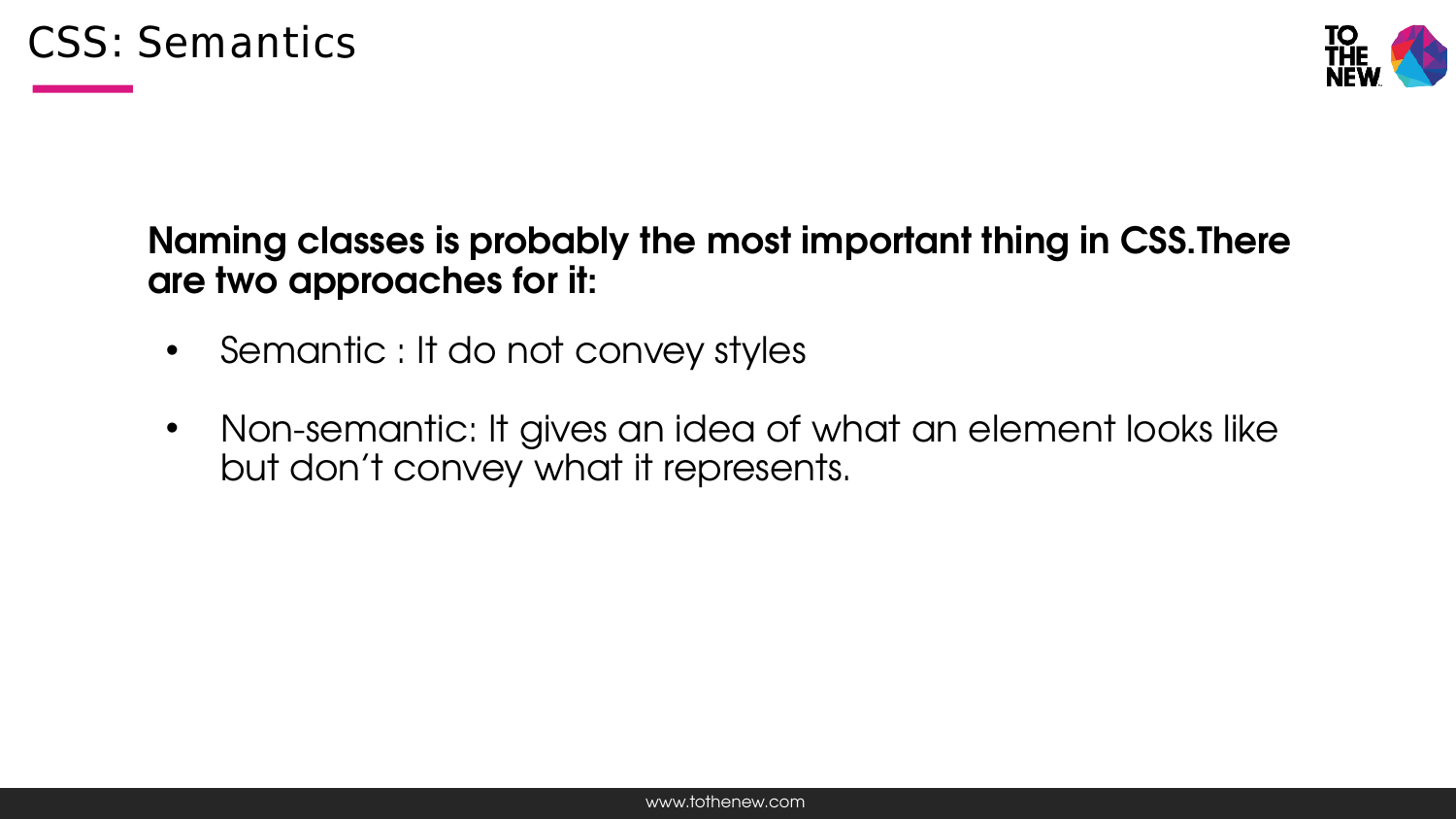

# CSS: Semantics
Naming classes is probably the most important thing in CSS.There are two approaches for it:
Semantic : It do not convey styles

Non-semantic: It gives an idea of what an element looks like but don’t convey what it represents.